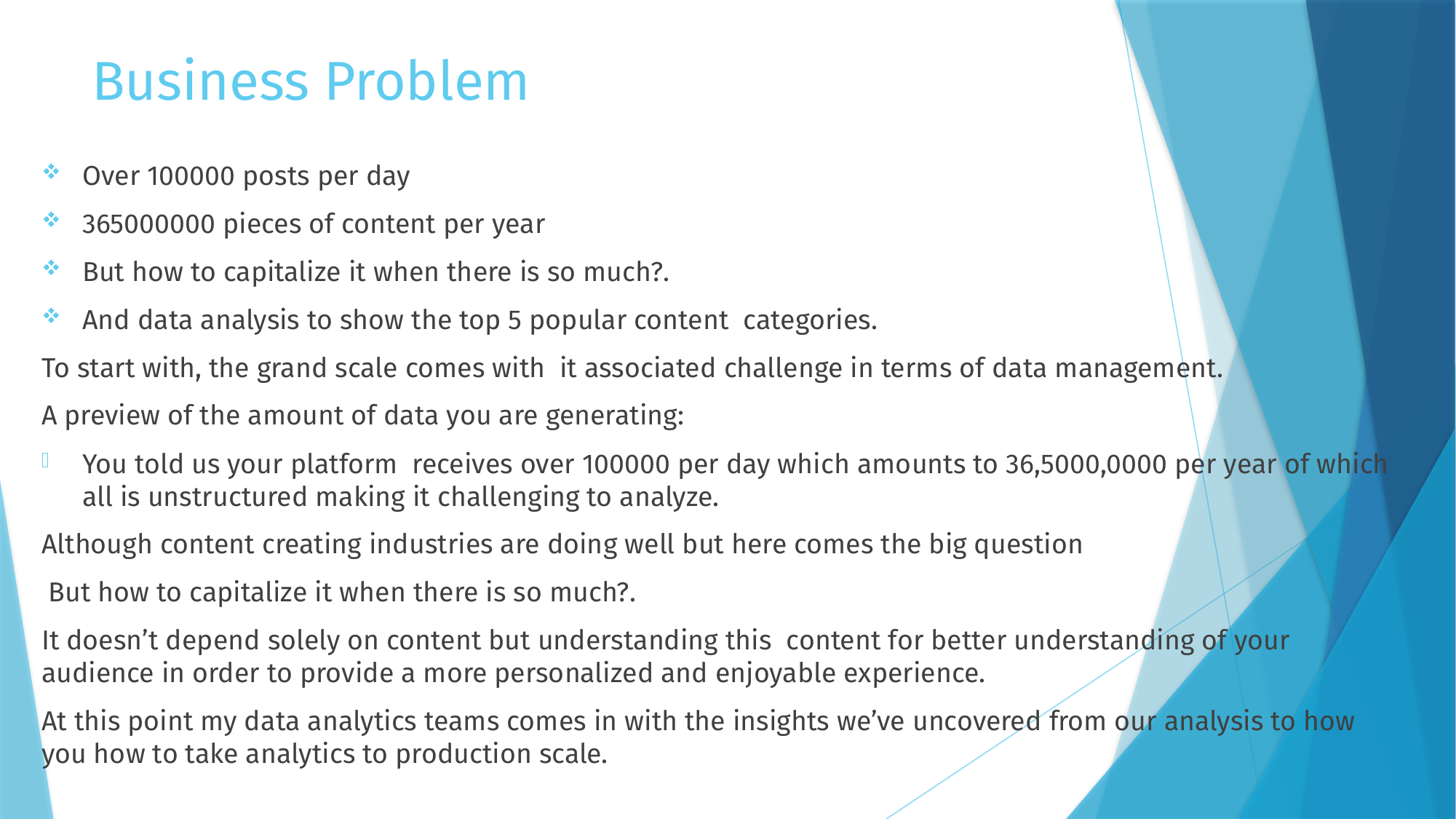

# Business Problem

Over 100000 posts per day
365000000 pieces of content per year
But how to capitalize it when there is so much?.
And data analysis to show the top 5 popular content  categories.
To start with, the grand scale comes with  it associated challenge in terms of data management.
A preview of the amount of data you are generating:
You told us your platform  receives over 100000 per day which amounts to 36,5000,0000 per year of which all is unstructured making it challenging to analyze.
Although content creating industries are doing well but here comes the big question
 But how to capitalize it when there is so much?.
It doesn’t depend solely on content but understanding this  content for better understanding of your audience in order to provide a more personalized and enjoyable experience.
At this point my data analytics teams comes in with the insights we’ve uncovered from our analysis to how you how to take analytics to production scale.